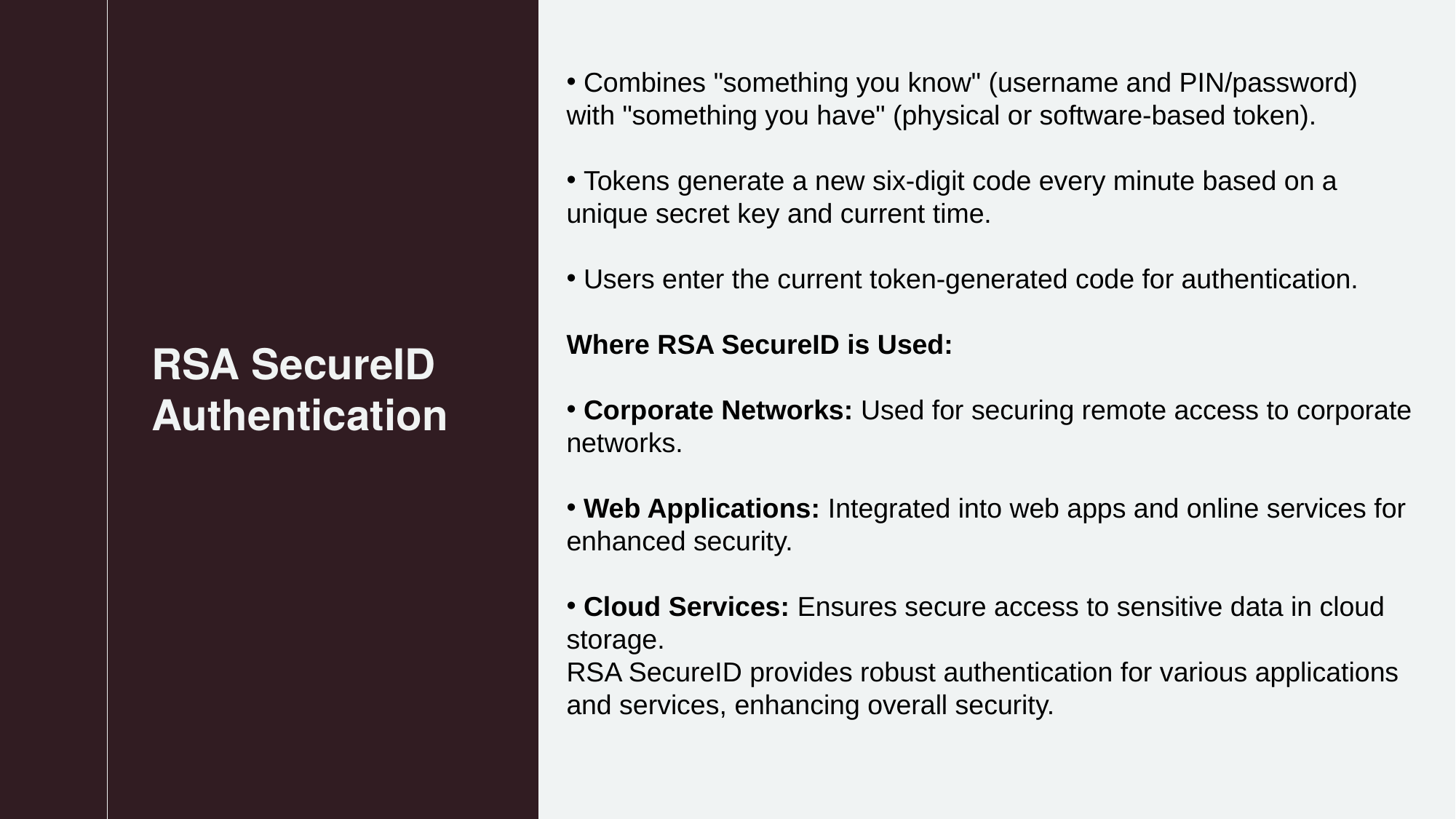

Combines "something you know" (username and PIN/password) with "something you have" (physical or software-based token).

 Tokens generate a new six-digit code every minute based on a unique secret key and current time.

 Users enter the current token-generated code for authentication.

Where RSA SecureID is Used:

 Corporate Networks: Used for securing remote access to corporate networks.

 Web Applications: Integrated into web apps and online services for enhanced security.

 Cloud Services: Ensures secure access to sensitive data in cloud storage.
RSA SecureID provides robust authentication for various applications and services, enhancing overall security.
# RSA SecureID Authentication